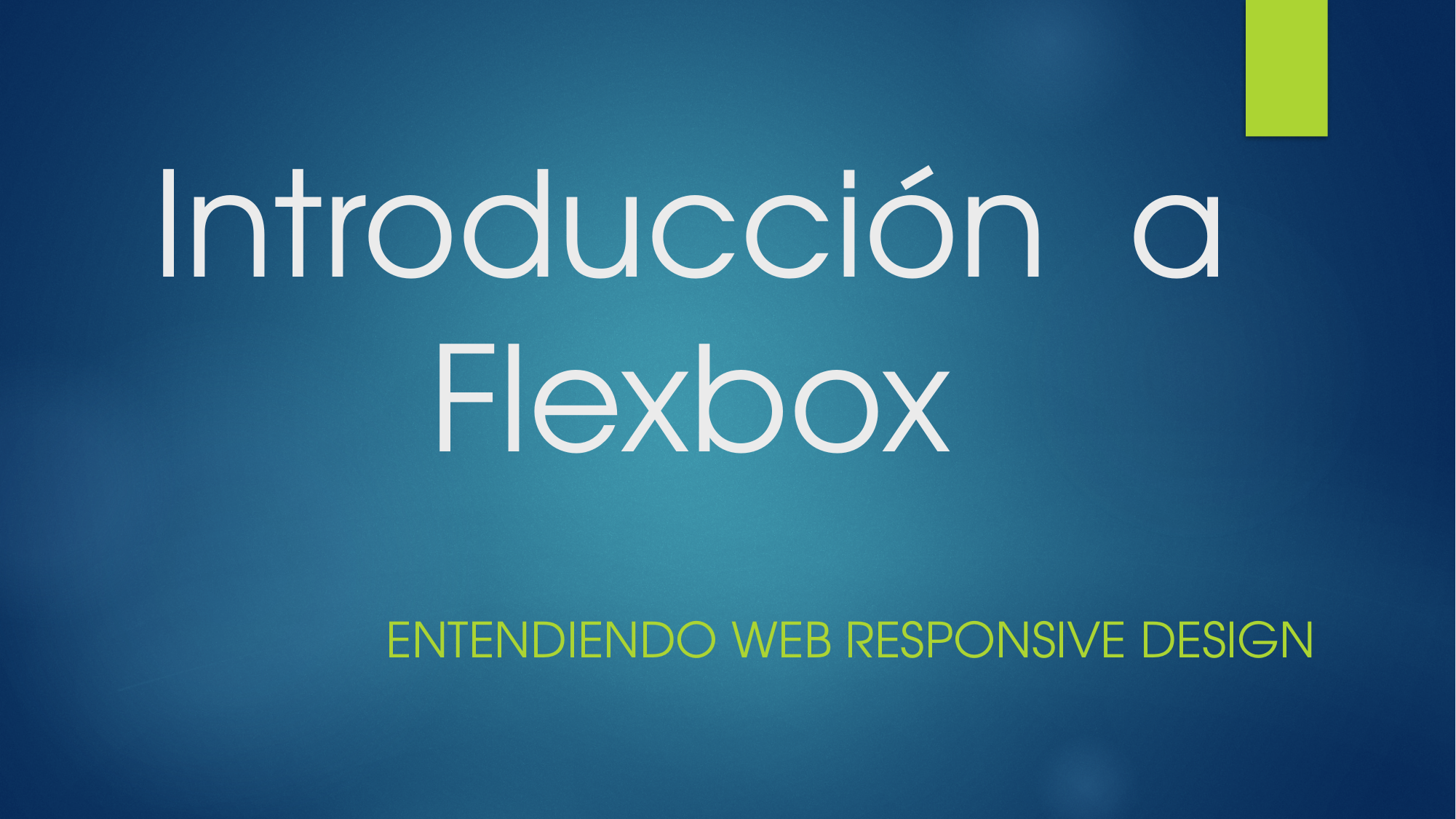

# Introducción  a Flexbox
Entendiendo Web responsive Design